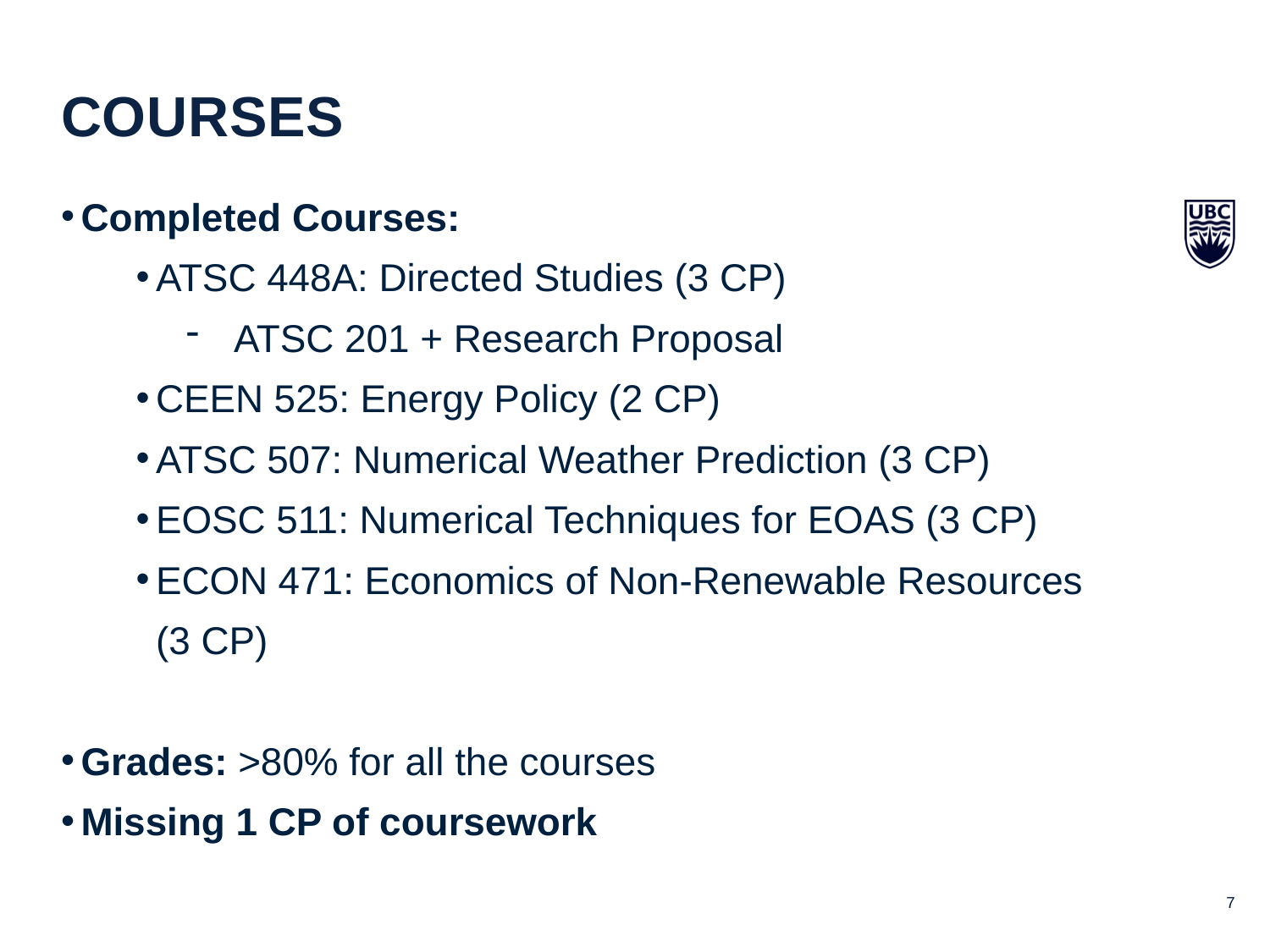

courses
Completed Courses:
ATSC 448A: Directed Studies (3 CP)
ATSC 201 + Research Proposal
CEEN 525: Energy Policy (2 CP)
ATSC 507: Numerical Weather Prediction (3 CP)
EOSC 511: Numerical Techniques for EOAS (3 CP)
ECON 471: Economics of Non-Renewable Resources (3 CP)

Grades: >80% for all the courses
Missing 1 CP of coursework